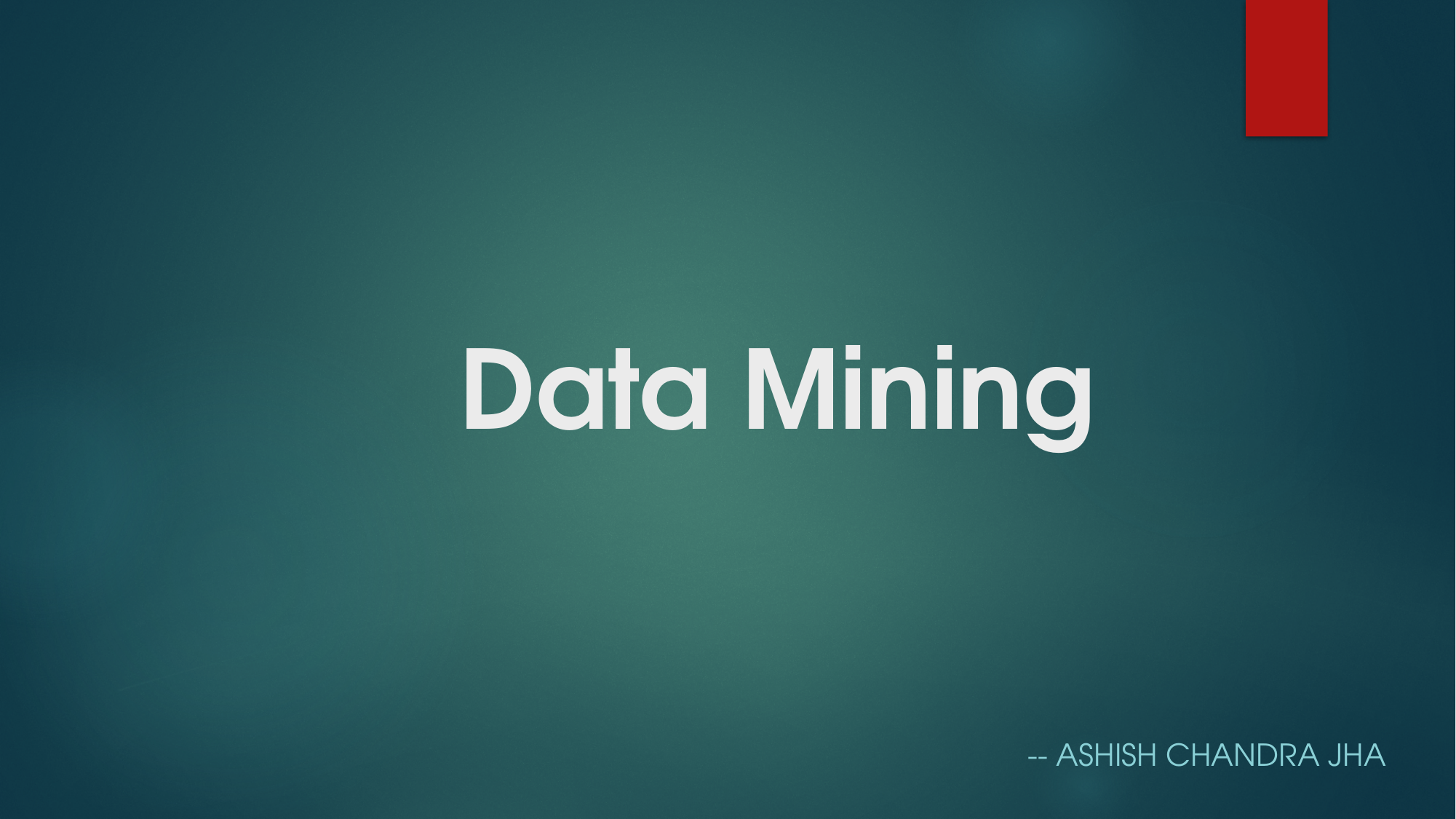

# Data Mining
-- Ashish Chandra jha